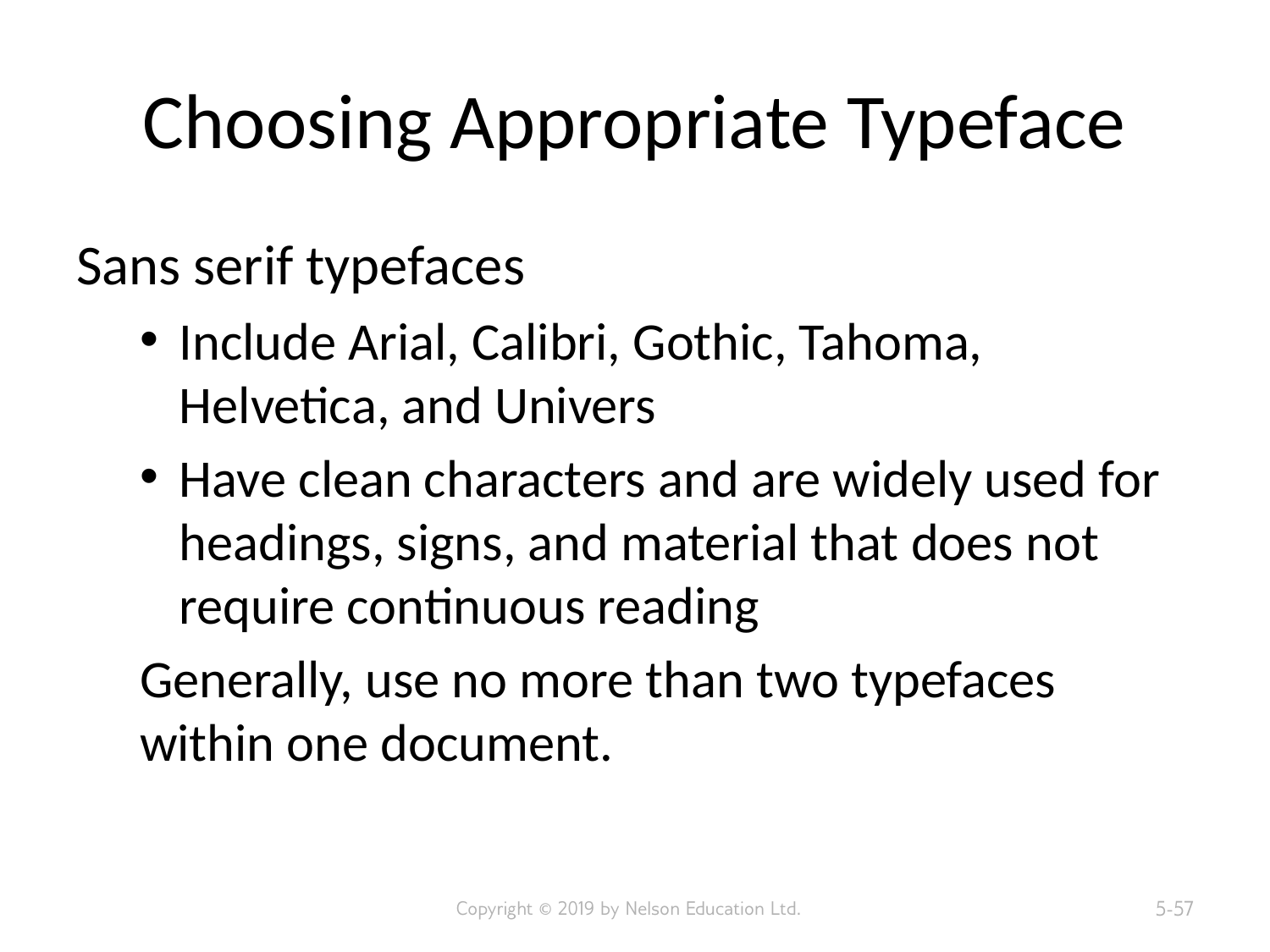

# Choosing Appropriate Typeface
Sans serif typefaces
Include Arial, Calibri, Gothic, Tahoma, Helvetica, and Univers
Have clean characters and are widely used for headings, signs, and material that does not require continuous reading
Generally, use no more than two typefaces within one document.
Copyright © 2019 by Nelson Education Ltd.
5-57